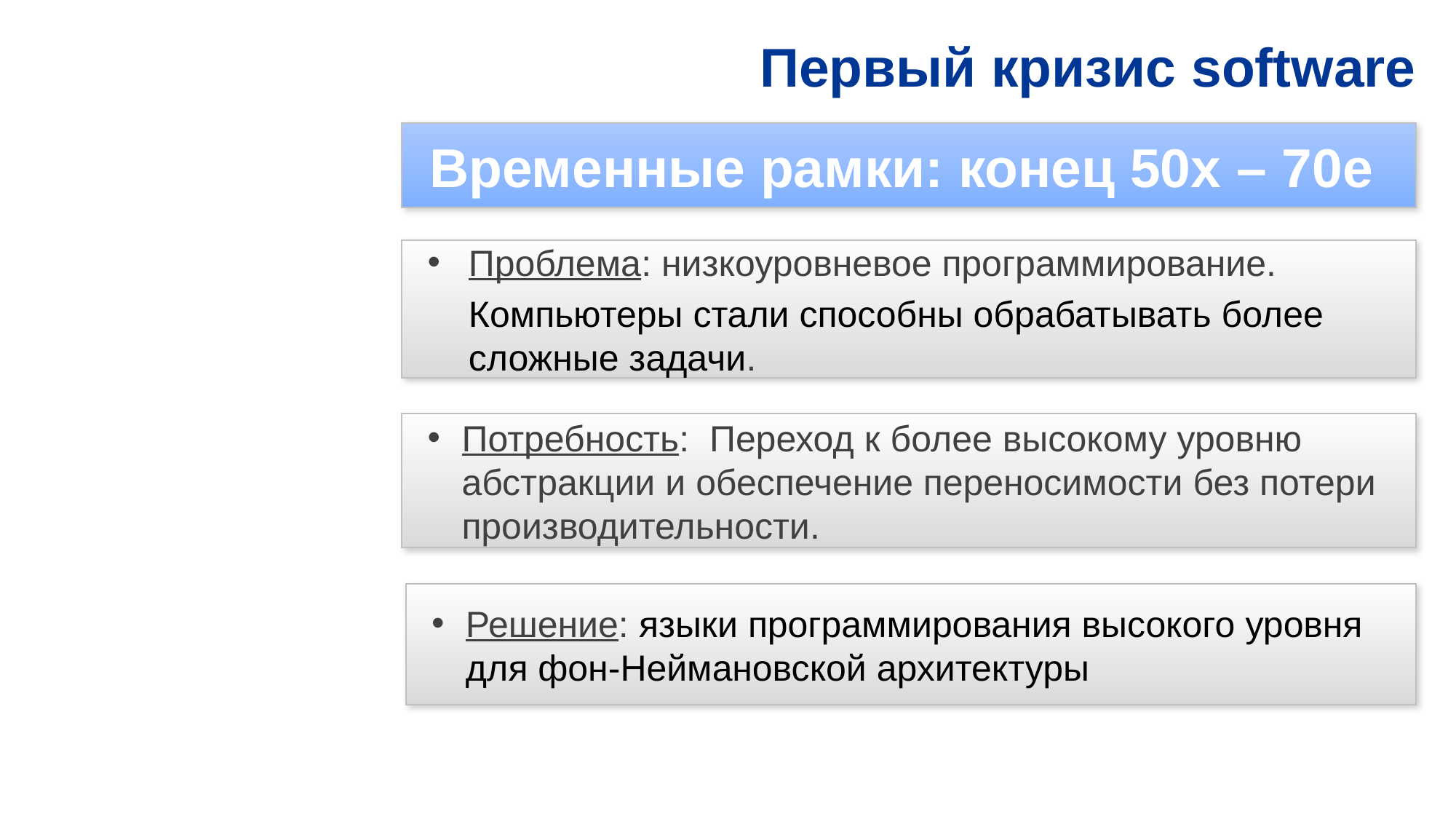

# Первый кризис software
Временные рамки: конец 50х – 70е
Проблема: низкоуровневое программирование.
	Компьютеры стали способны обрабатывать более сложные задачи.
Потребность:  Переход к более высокому уровню абстракции и обеспечение переносимости без потери производительности.
Решение: языки программирования высокого уровня для фон-Неймановской архитектуры